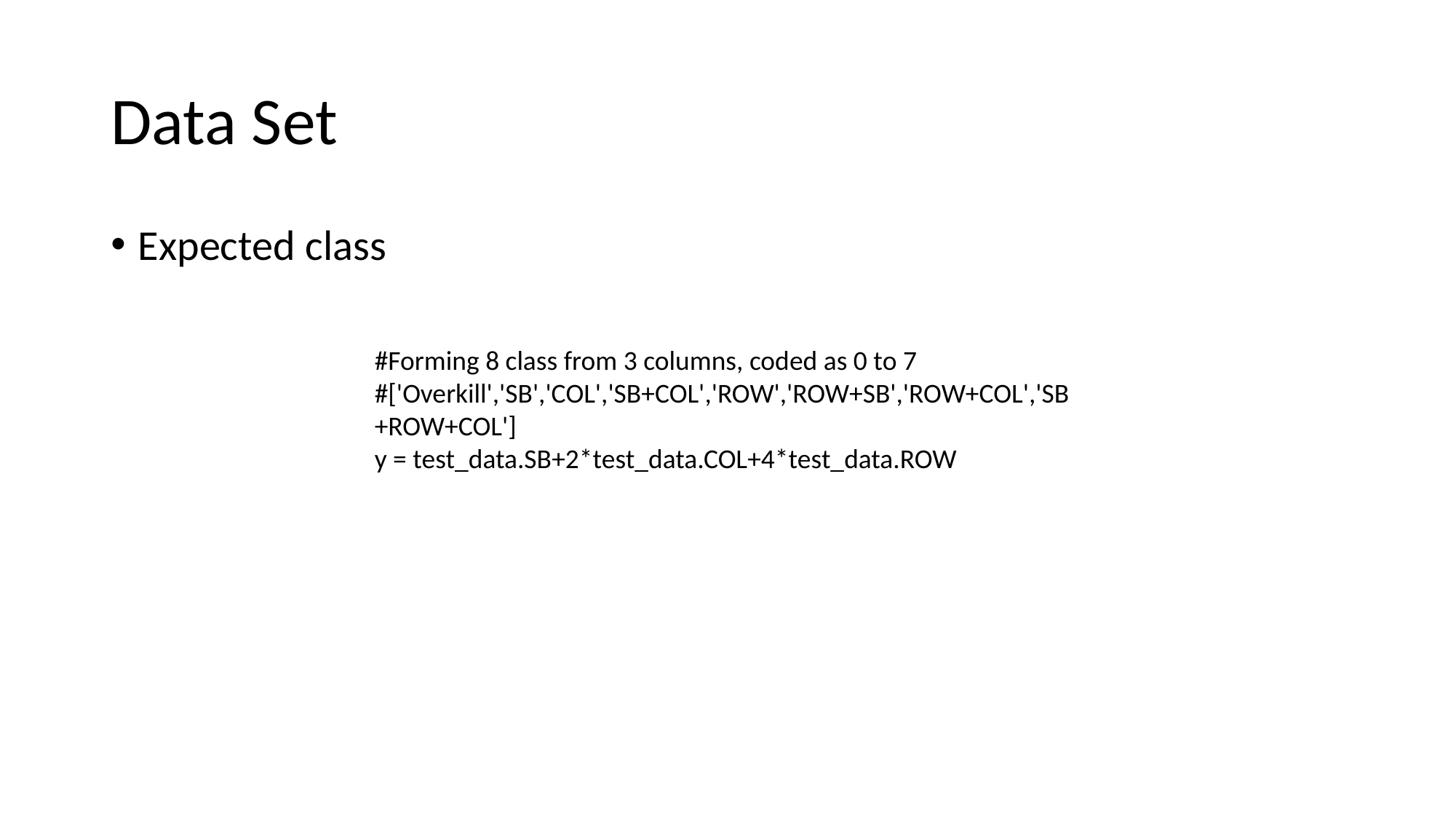

# Data Set
Expected class
#Forming 8 class from 3 columns, coded as 0 to 7
#['Overkill','SB','COL','SB+COL','ROW','ROW+SB','ROW+COL','SB+ROW+COL']
y = test_data.SB+2*test_data.COL+4*test_data.ROW